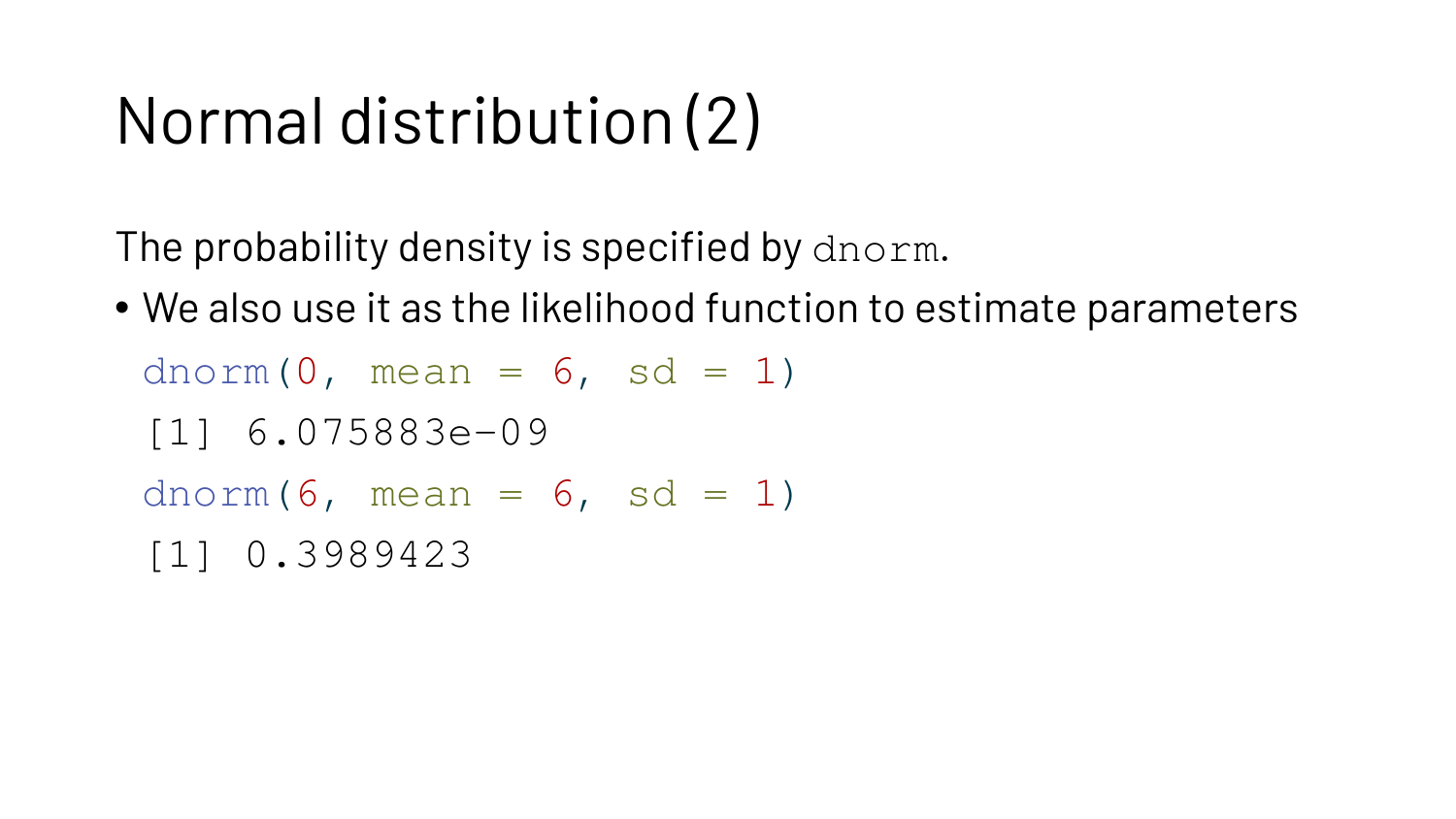

# Normal distribution (2)
The probability density is specified by dnorm.
We also use it as the likelihood function to estimate parameters
dnorm(0, mean = 6, sd = 1)
[1] 6.075883e-09
dnorm(6, mean = 6, sd = 1)
[1] 0.3989423